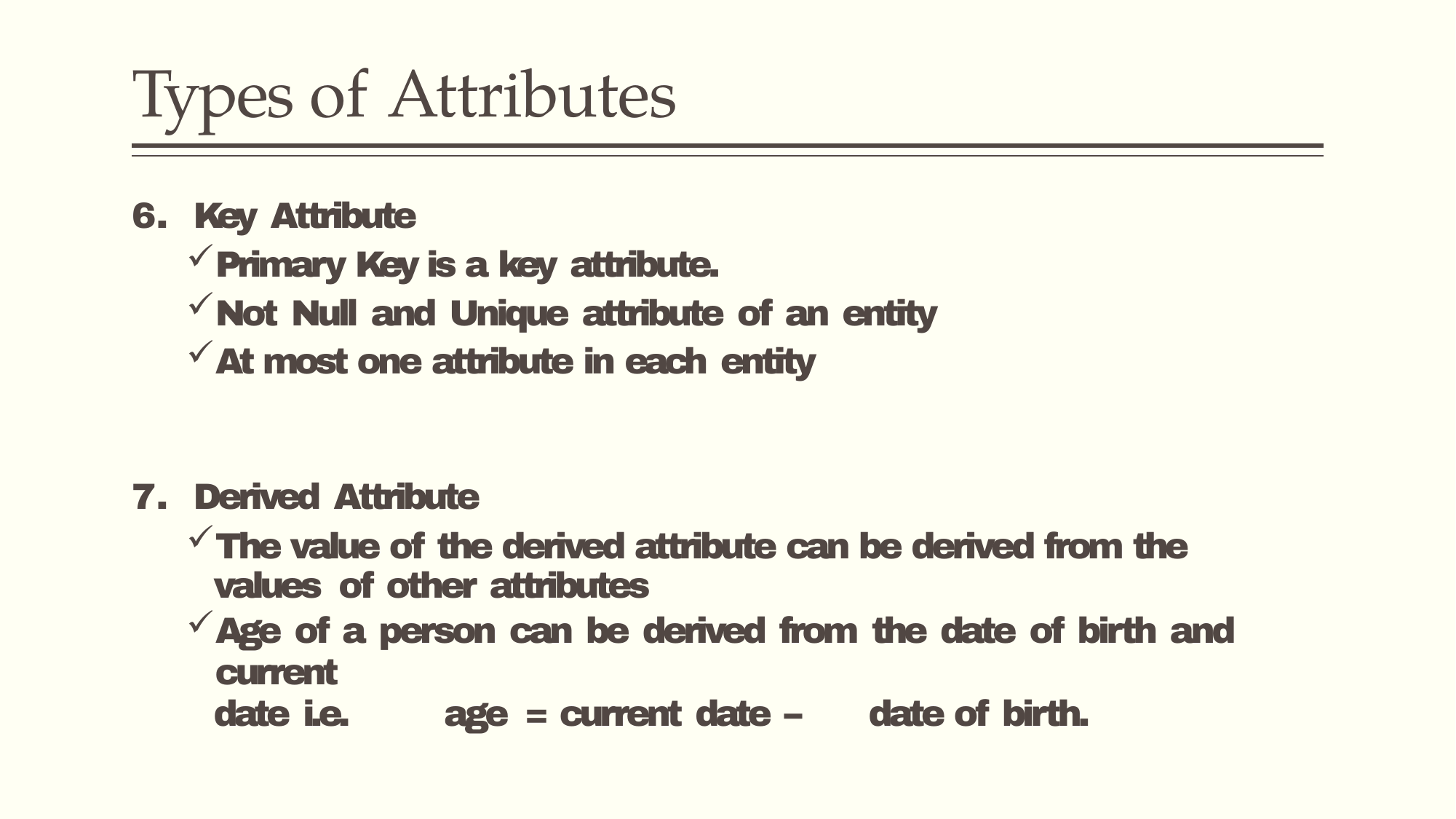

# Types of Attributes
Key Attribute
Primary Key is a key attribute.
Not Null and Unique attribute of an entity
At most one attribute in each entity

Derived Attribute
The value of the derived attribute can be derived from the values  of other attributes
Age of a person can be derived from the date of birth and current
date i.e.	age  = current date –	date of birth.